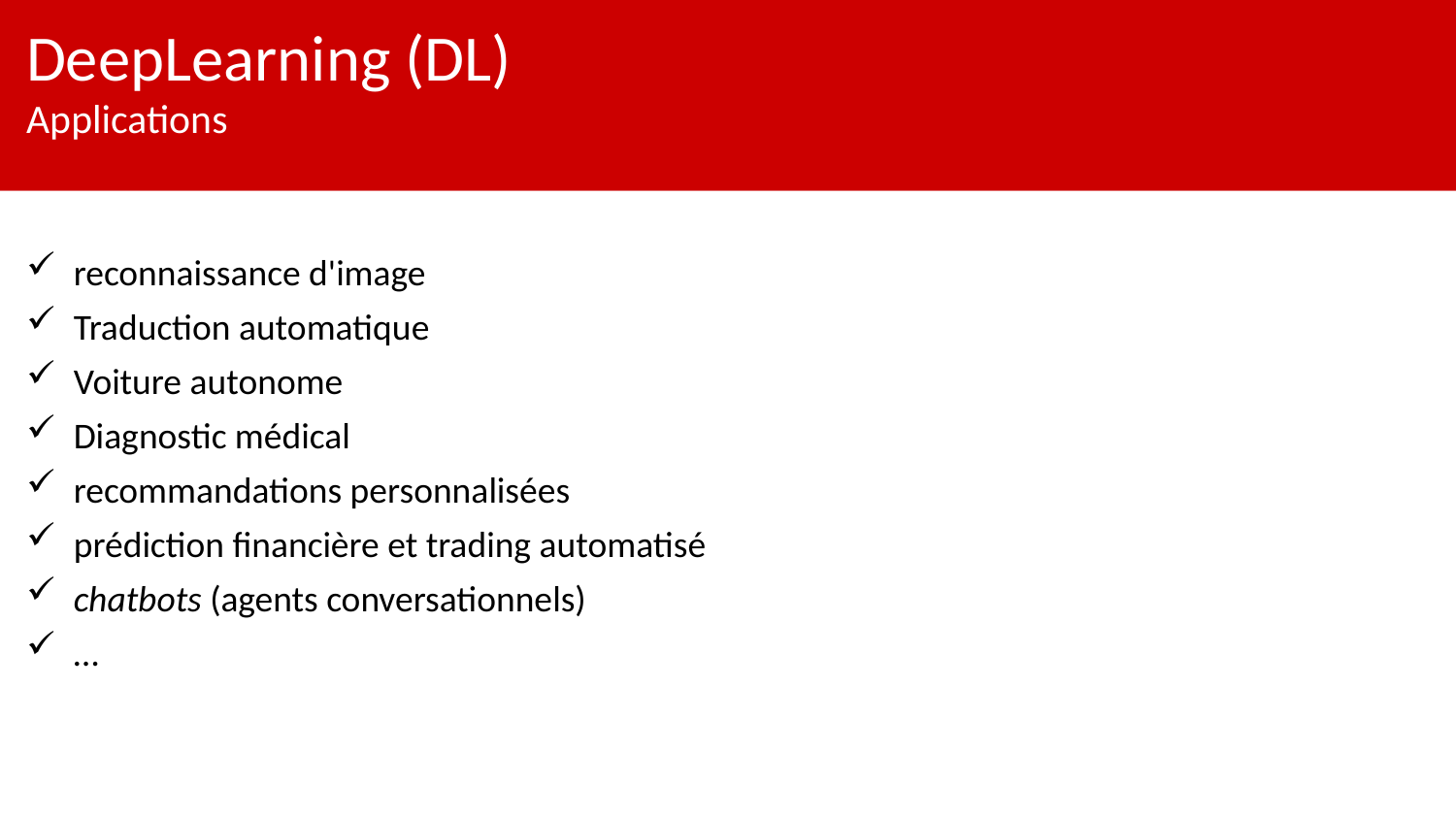

# DeepLearning (DL) Applications

reconnaissance d'image
Traduction automatique
Voiture autonome
Diagnostic médical
recommandations personnalisées
prédiction financière et trading automatisé
chatbots (agents conversationnels)
…